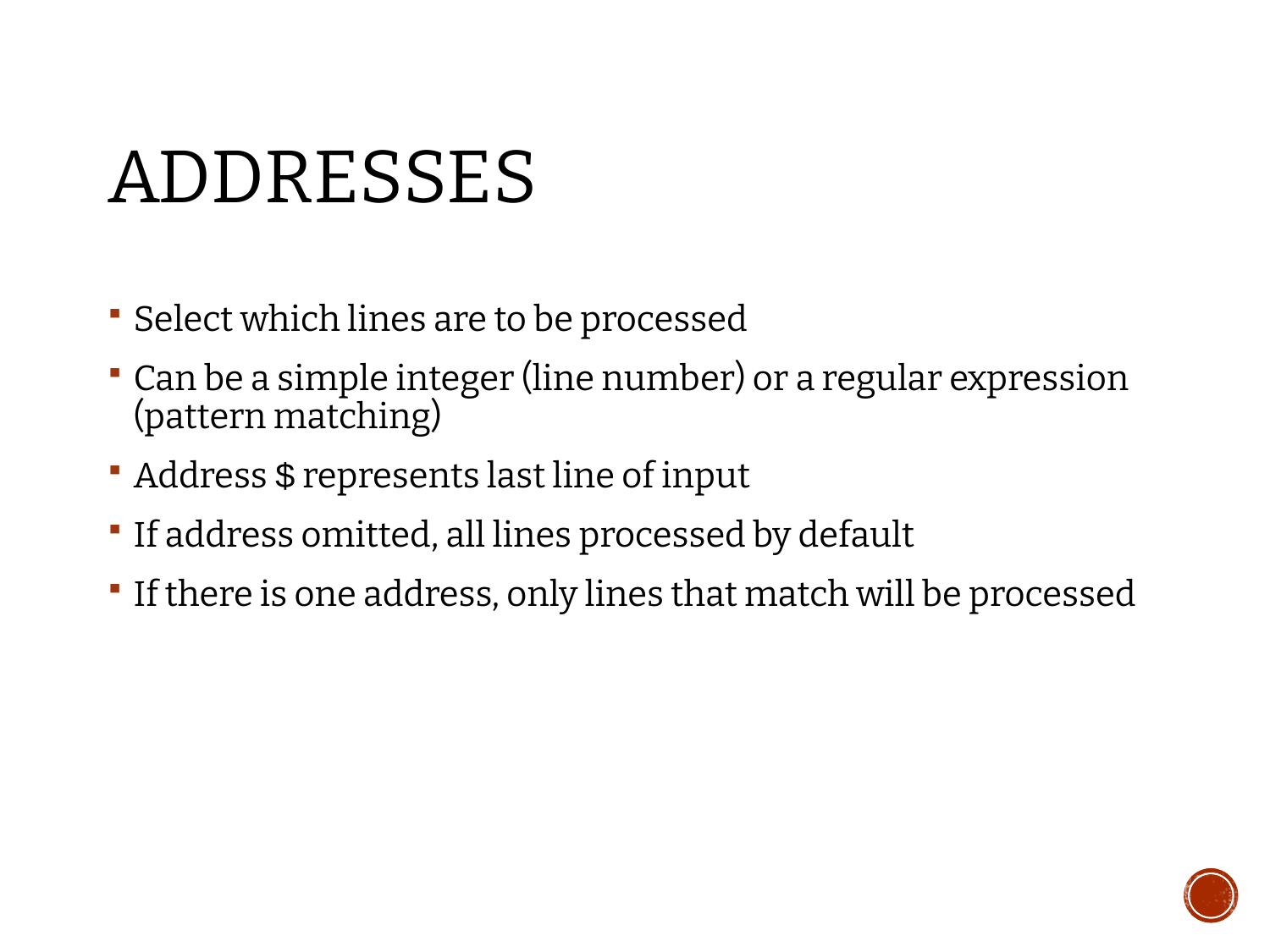

# Addresses
Select which lines are to be processed
Can be a simple integer (line number) or a regular expression (pattern matching)
Address $ represents last line of input
If address omitted, all lines processed by default
If there is one address, only lines that match will be processed